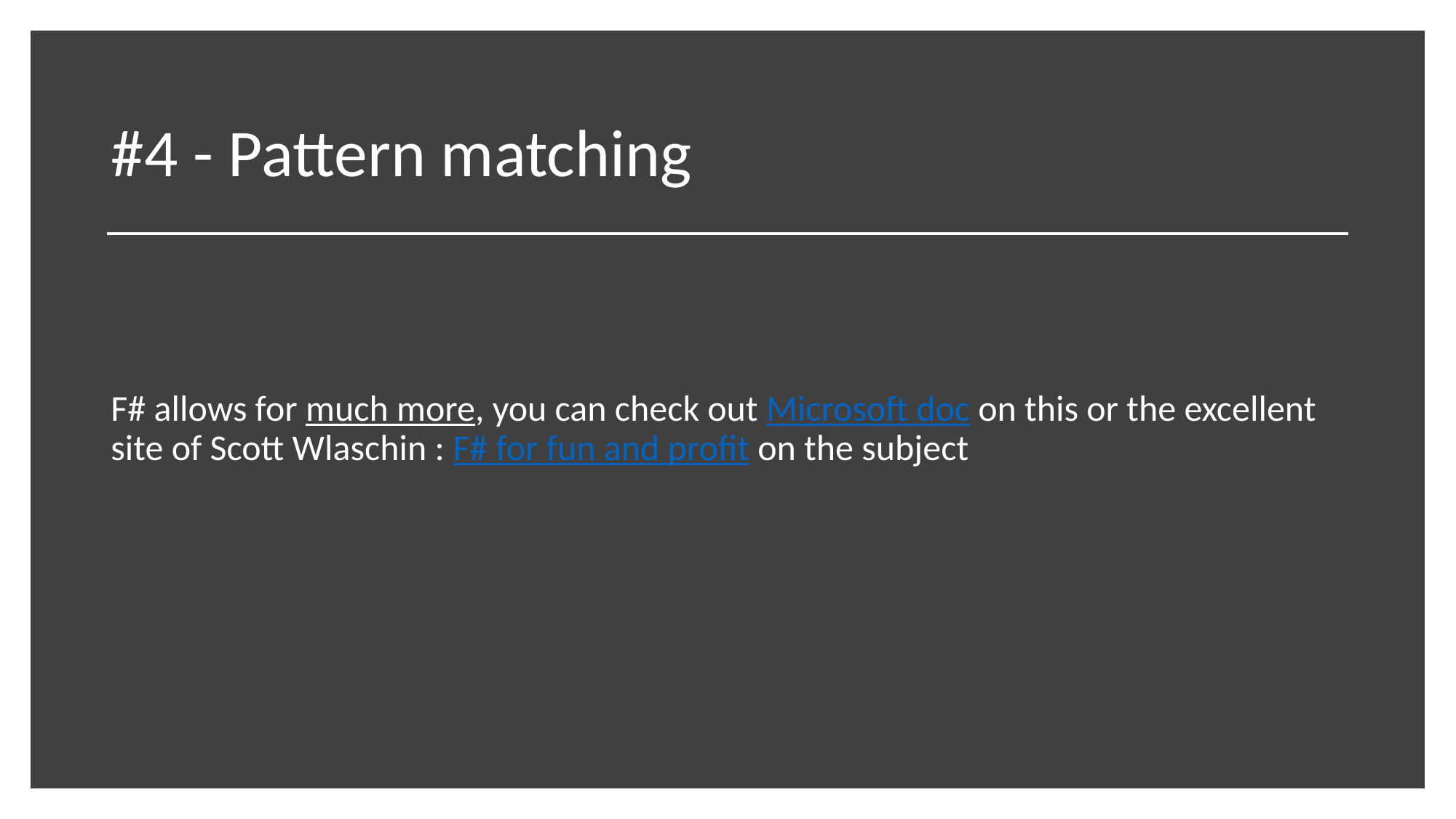

# #4 - Pattern matching

F# allows for much more, you can check out Microsoft doc on this or the excellent site of Scott Wlaschin : F# for fun and profit on the subject